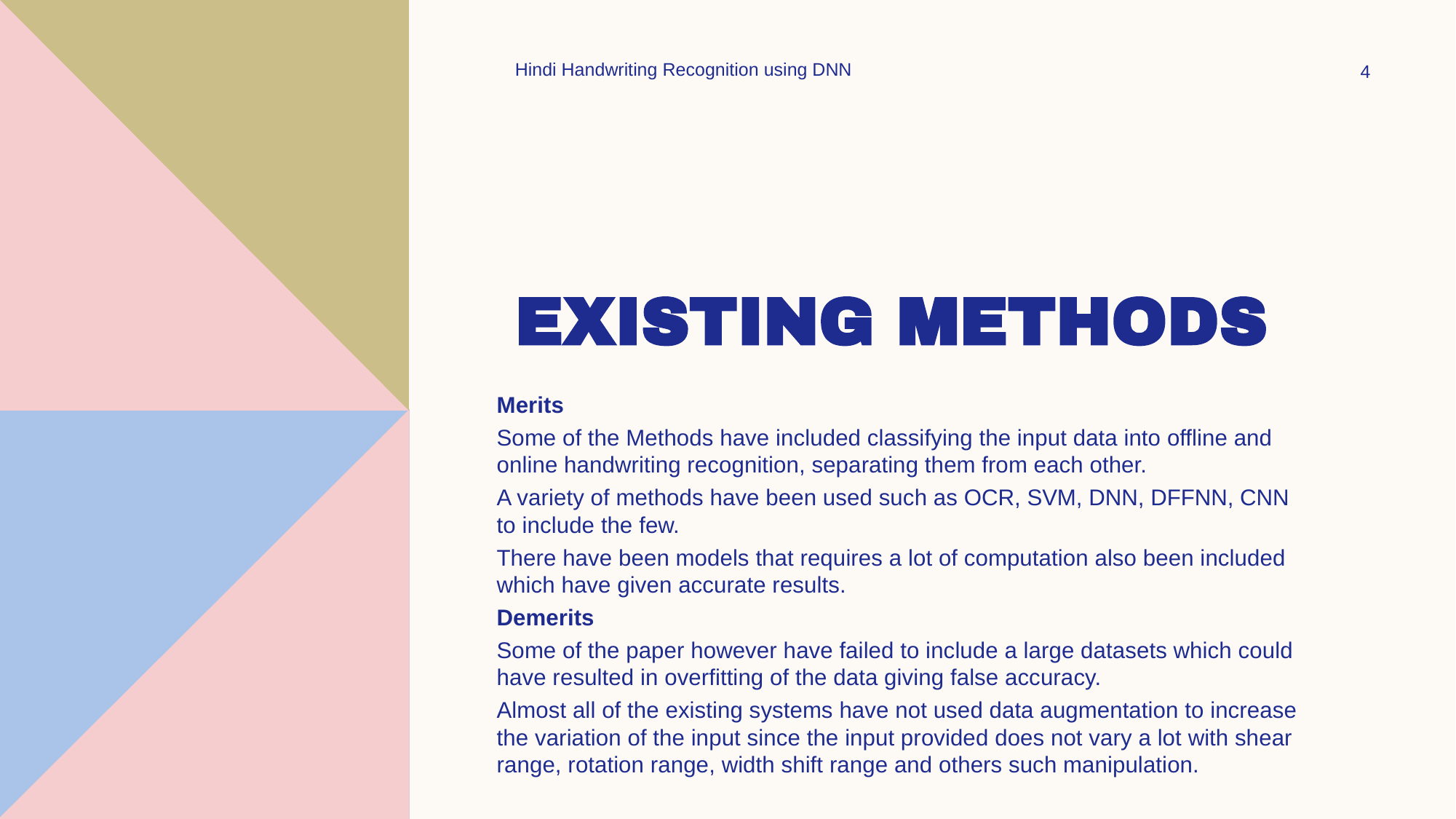

Hindi Handwriting Recognition using DNN
4
# Existing methods
Merits
Some of the Methods have included classifying the input data into offline and online handwriting recognition, separating them from each other.
A variety of methods have been used such as OCR, SVM, DNN, DFFNN, CNN to include the few.
There have been models that requires a lot of computation also been included which have given accurate results.
Demerits
Some of the paper however have failed to include a large datasets which could have resulted in overfitting of the data giving false accuracy.
Almost all of the existing systems have not used data augmentation to increase the variation of the input since the input provided does not vary a lot with shear range, rotation range, width shift range and others such manipulation.